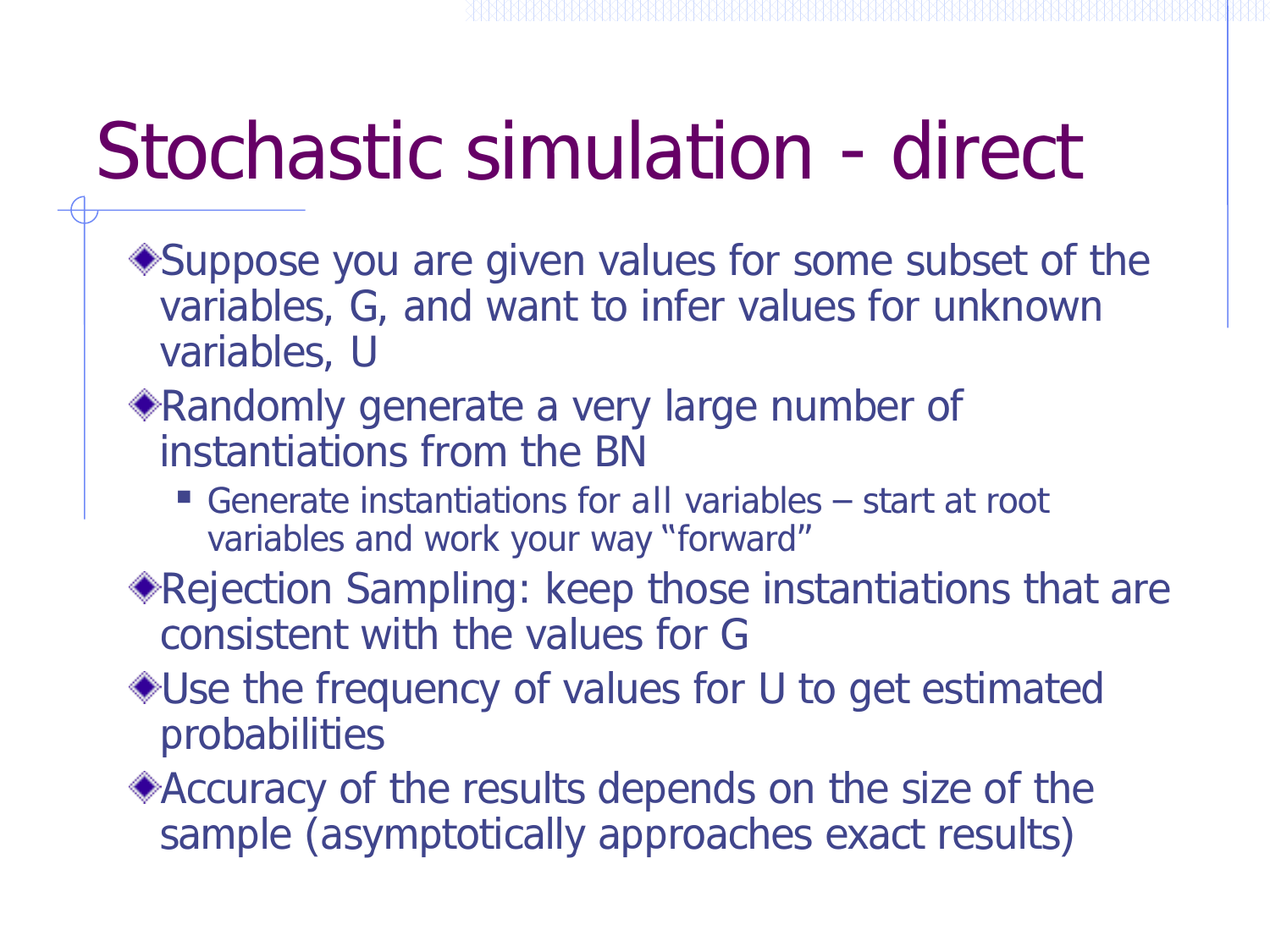

# Stochastic simulation - direct
Suppose you are given values for some subset of the variables, G, and want to infer values for unknown variables, U
Randomly generate a very large number of instantiations from the BN
Generate instantiations for all variables – start at root variables and work your way “forward”
Rejection Sampling: keep those instantiations that are consistent with the values for G
Use the frequency of values for U to get estimated probabilities
Accuracy of the results depends on the size of the sample (asymptotically approaches exact results)